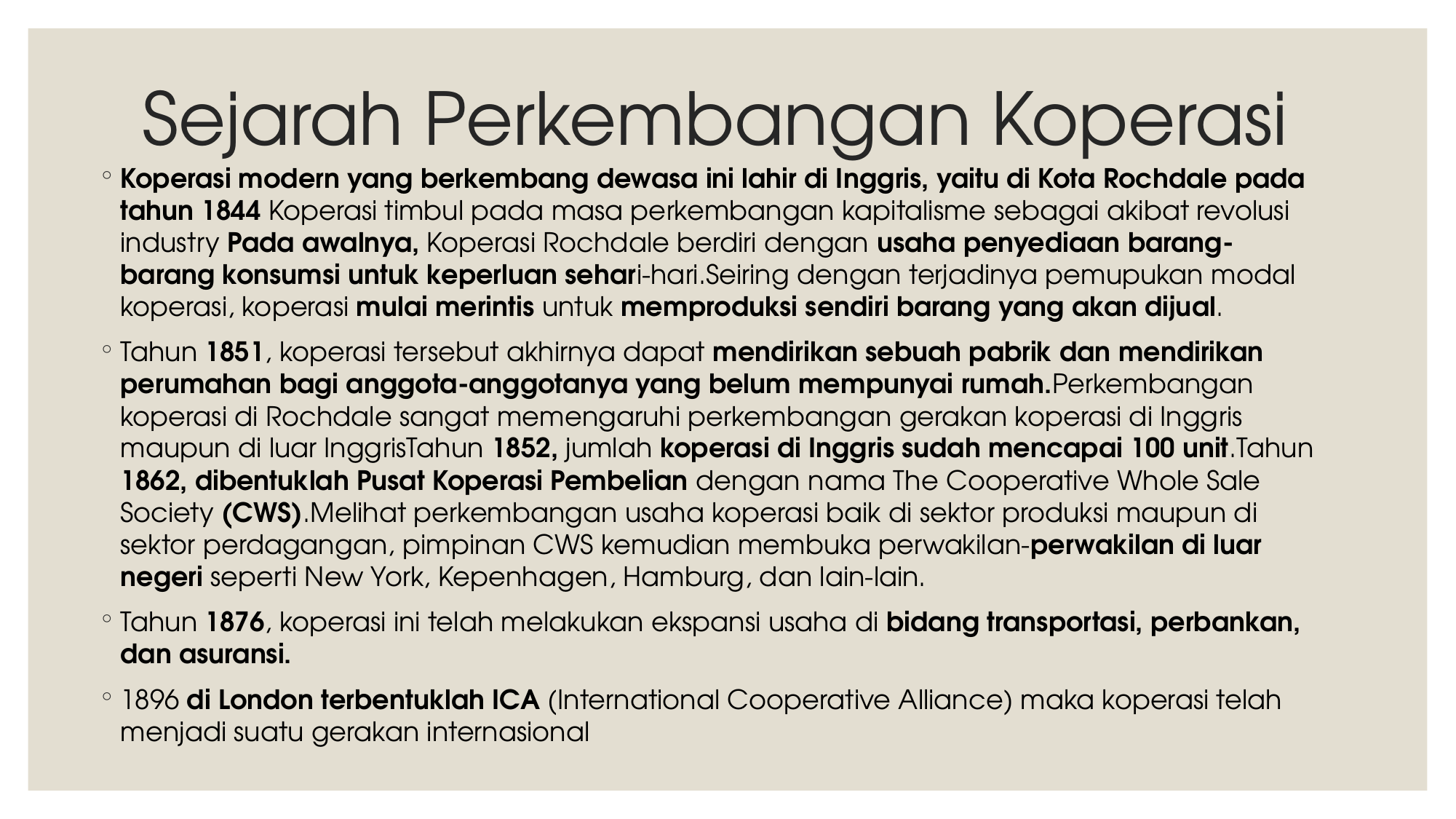

# Sejarah Perkembangan Koperasi
Koperasi modern yang berkembang dewasa ini lahir di Inggris, yaitu di Kota Rochdale pada tahun 1844 Koperasi timbul pada masa perkembangan kapitalisme sebagai akibat revolusi industry Pada awalnya, Koperasi Rochdale berdiri dengan usaha penyediaan barang-barang konsumsi untuk keperluan sehari-hari.Seiring dengan terjadinya pemupukan modal koperasi, koperasi mulai merintis untuk memproduksi sendiri barang yang akan dijual.
Tahun 1851, koperasi tersebut akhirnya dapat mendirikan sebuah pabrik dan mendirikan perumahan bagi anggota-anggotanya yang belum mempunyai rumah.Perkembangan koperasi di Rochdale sangat memengaruhi perkembangan gerakan koperasi di Inggris maupun di luar InggrisTahun 1852, jumlah koperasi di Inggris sudah mencapai 100 unit.Tahun 1862, dibentuklah Pusat Koperasi Pembelian dengan nama The Cooperative Whole Sale Society (CWS).Melihat perkembangan usaha koperasi baik di sektor produksi maupun di sektor perdagangan, pimpinan CWS kemudian membuka perwakilan-perwakilan di luar negeri seperti New York, Kepenhagen, Hamburg, dan lain-lain.
Tahun 1876, koperasi ini telah melakukan ekspansi usaha di bidang transportasi, perbankan, dan asuransi.
1896 di London terbentuklah ICA (International Cooperative Alliance) maka koperasi telah menjadi suatu gerakan internasional